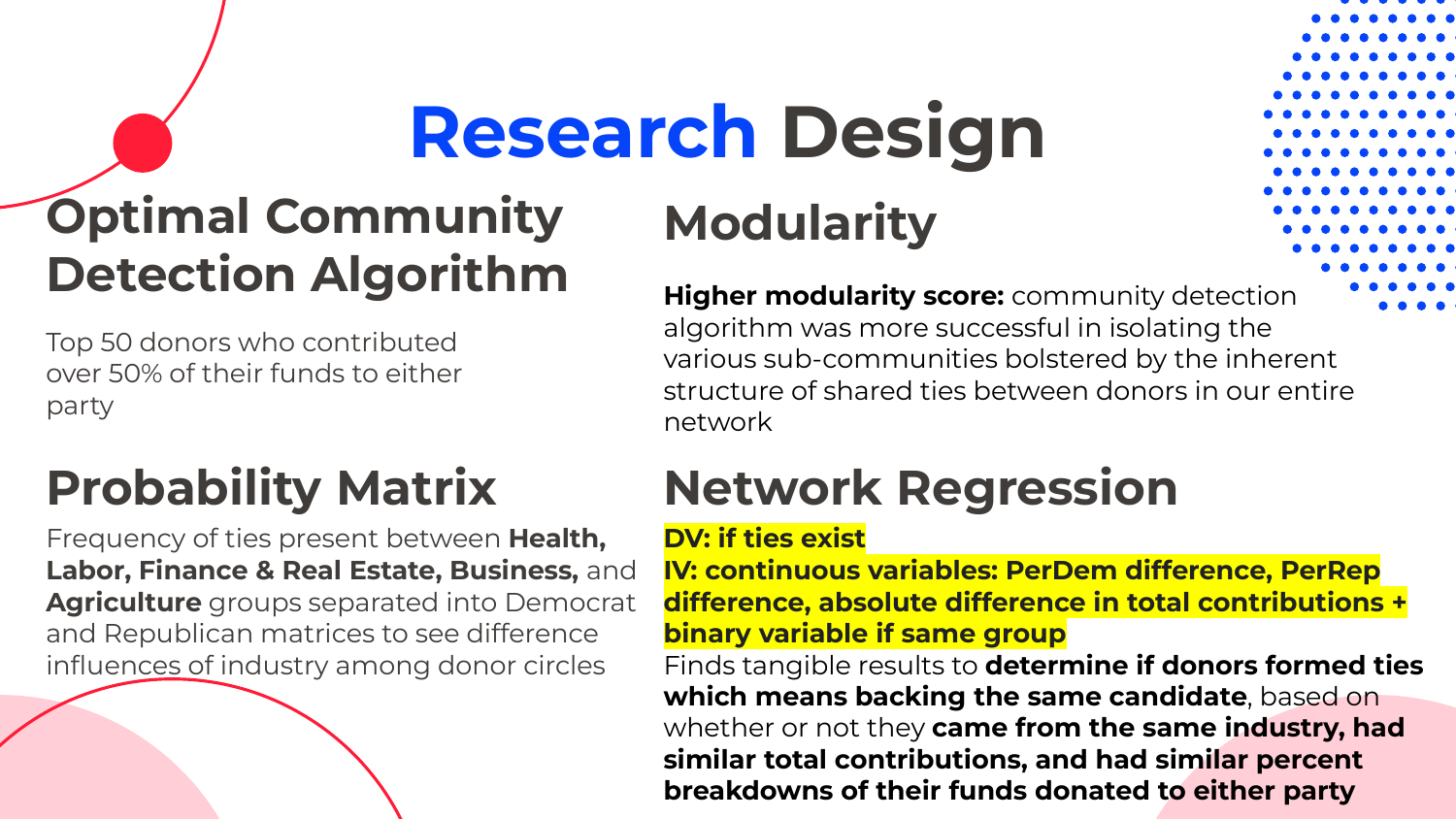

# Research Design
Modularity
Optimal Community Detection Algorithm
Higher modularity score: community detection algorithm was more successful in isolating the various sub-communities bolstered by the inherent structure of shared ties between donors in our entire network
Top 50 donors who contributed over 50% of their funds to either party
Probability Matrix
Network Regression
Frequency of ties present between Health, Labor, Finance & Real Estate, Business, and Agriculture groups separated into Democrat and Republican matrices to see difference influences of industry among donor circles
DV: if ties exist
IV: continuous variables: PerDem difference, PerRep difference, absolute difference in total contributions + binary variable if same group
Finds tangible results to determine if donors formed ties which means backing the same candidate, based on whether or not they came from the same industry, had similar total contributions, and had similar percent breakdowns of their funds donated to either party